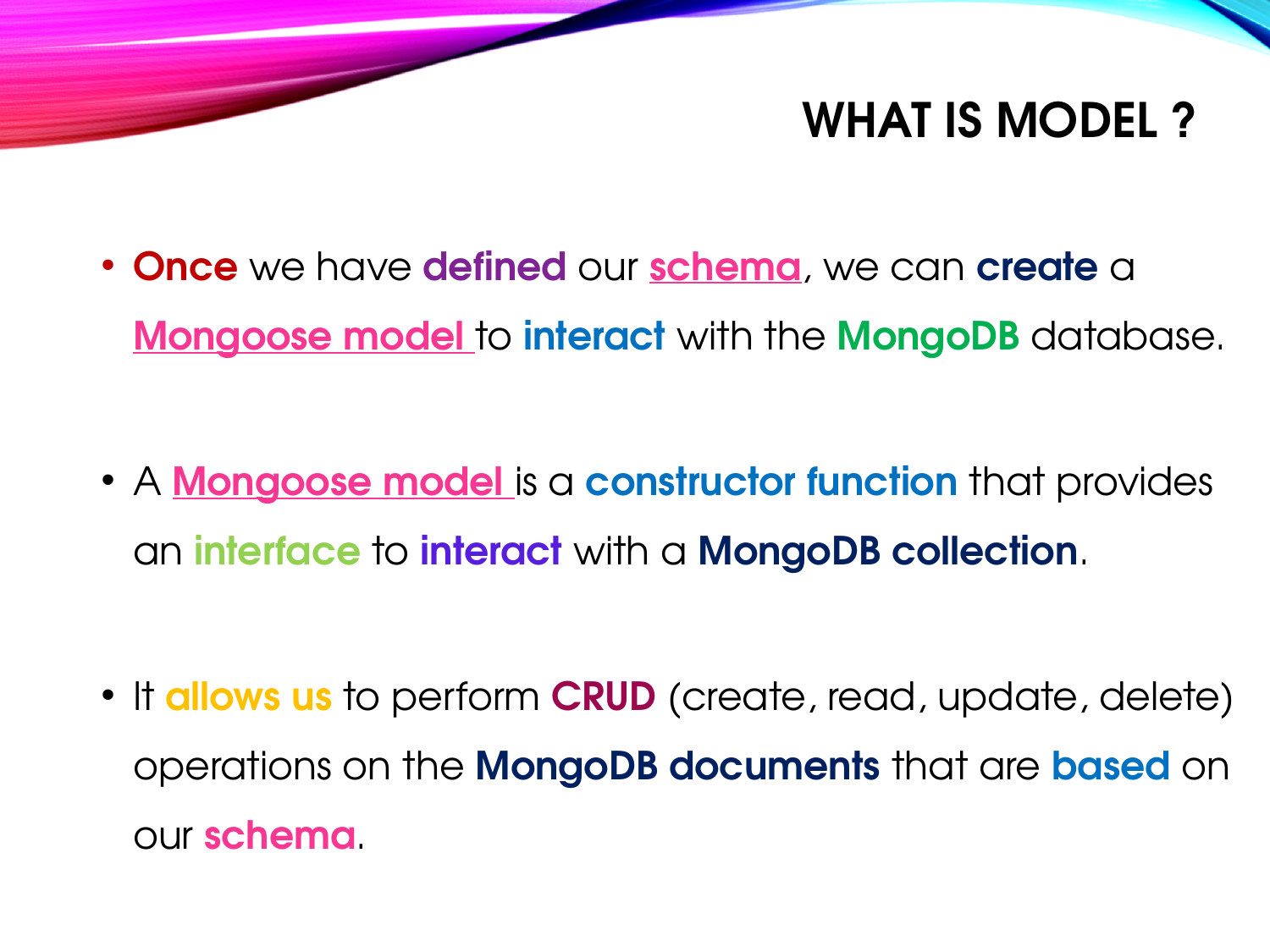

# What is model ?
Once we have defined our schema, we can create a Mongoose model to interact with the MongoDB database.

A Mongoose model is a constructor function that provides an interface to interact with a MongoDB collection.

It allows us to perform CRUD (create, read, update, delete) operations on the MongoDB documents that are based on our schema.